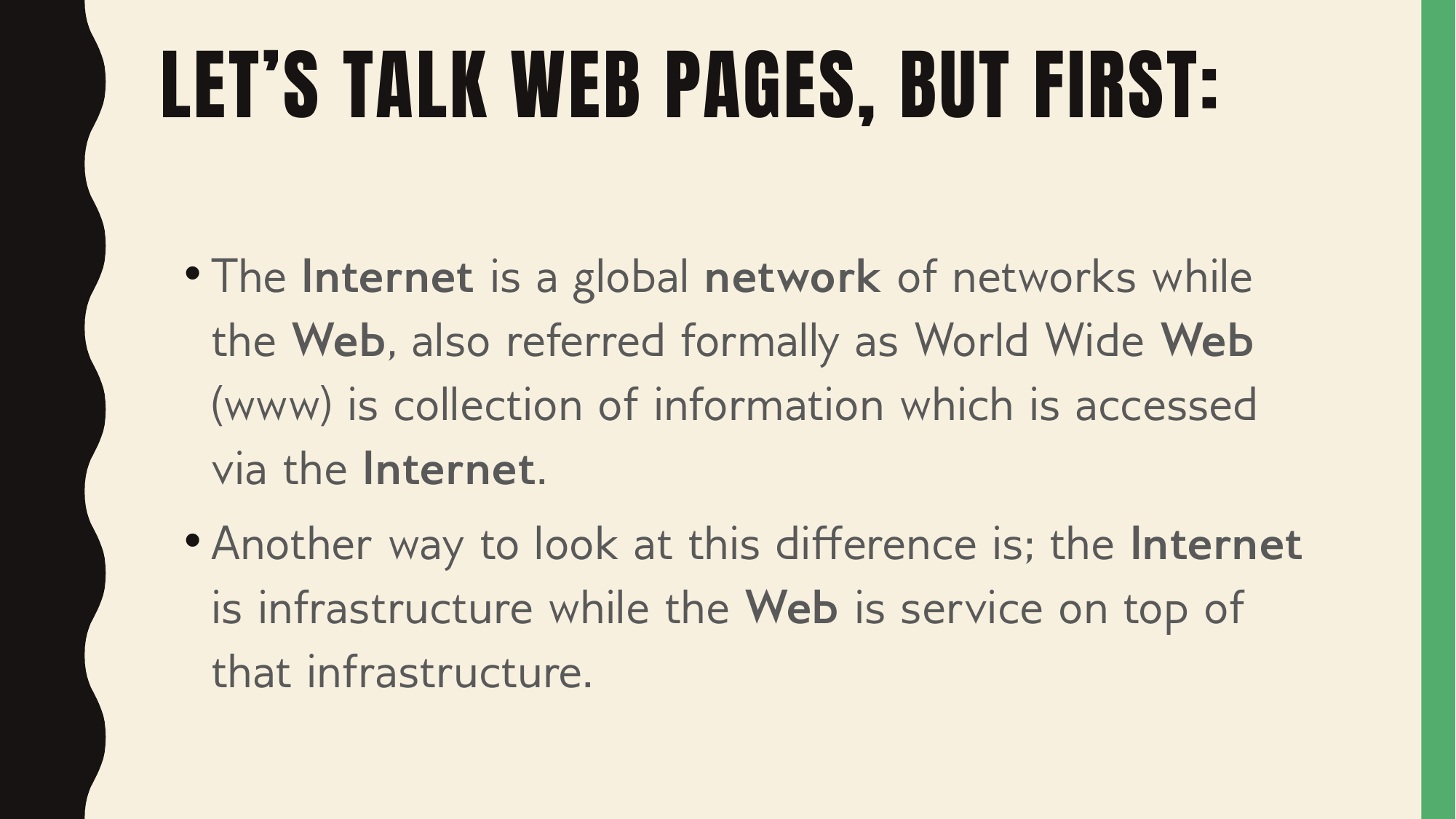

# Let’s talk web pages, but first:
The Internet is a global network of networks while the Web, also referred formally as World Wide Web (www) is collection of information which is accessed via the Internet.
Another way to look at this difference is; the Internet is infrastructure while the Web is service on top of that infrastructure.